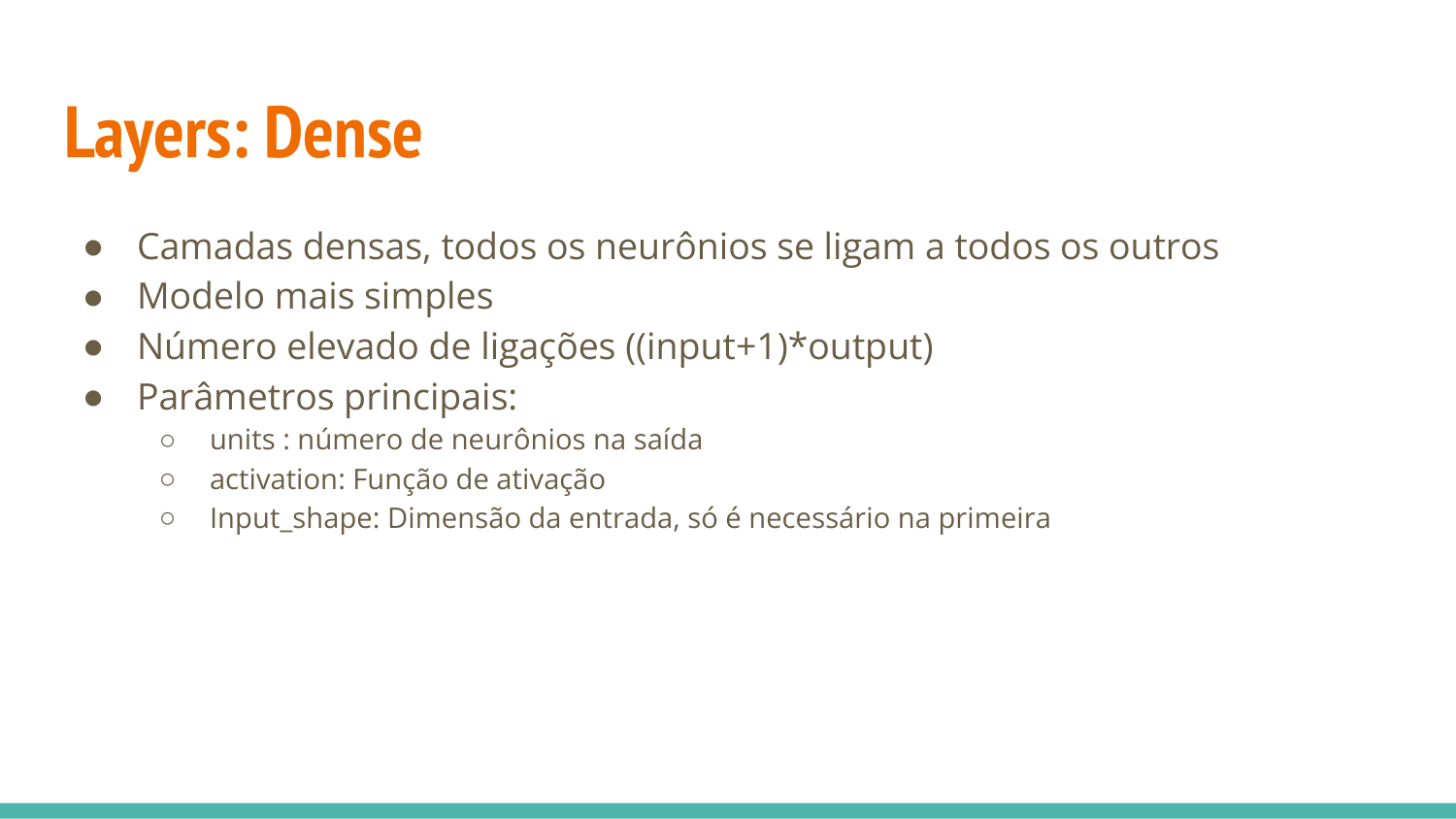

# Layers: Dense
Camadas densas, todos os neurônios se ligam a todos os outros
Modelo mais simples
Número elevado de ligações ((input+1)*output)
Parâmetros principais:
units : número de neurônios na saída
activation: Função de ativação
Input_shape: Dimensão da entrada, só é necessário na primeira